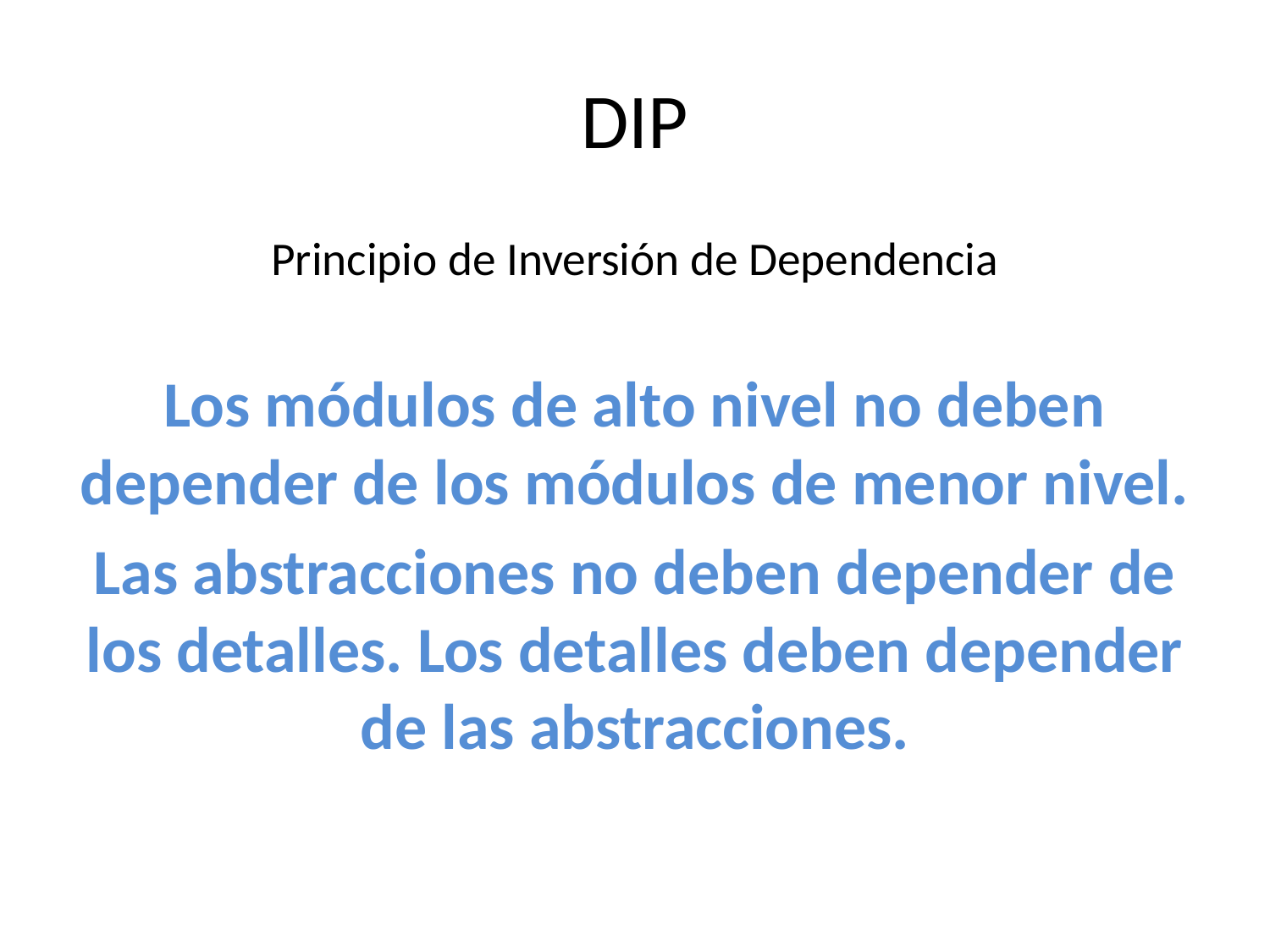

# DIP
Principio de Inversión de Dependencia

Los módulos de alto nivel no deben depender de los módulos de menor nivel.
Las abstracciones no deben depender de los detalles. Los detalles deben depender de las abstracciones.